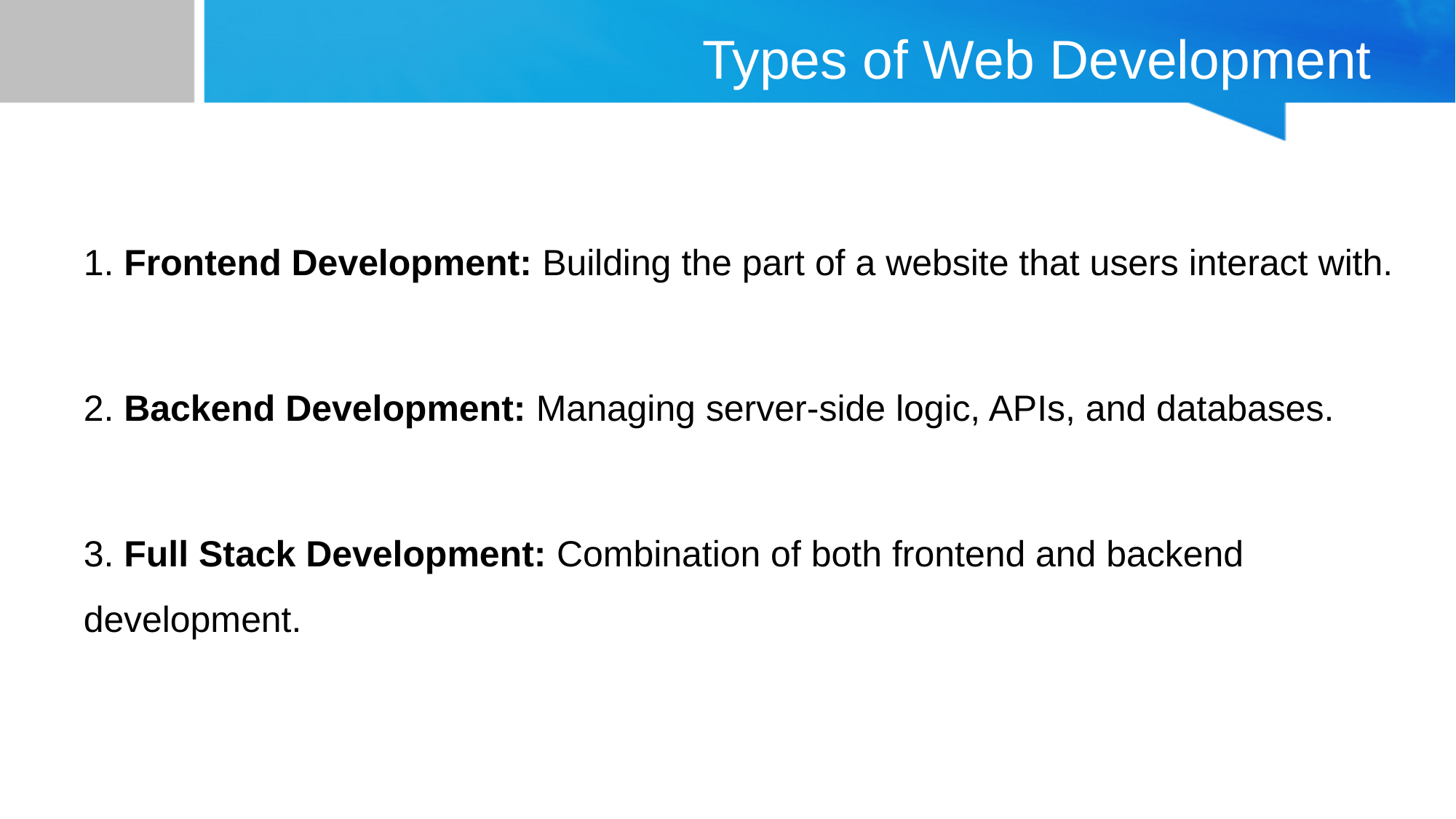

# Types of Web Development
1. Frontend Development: Building the part of a website that users interact with.

2. Backend Development: Managing server-side logic, APIs, and databases.

3. Full Stack Development: Combination of both frontend and backend development.